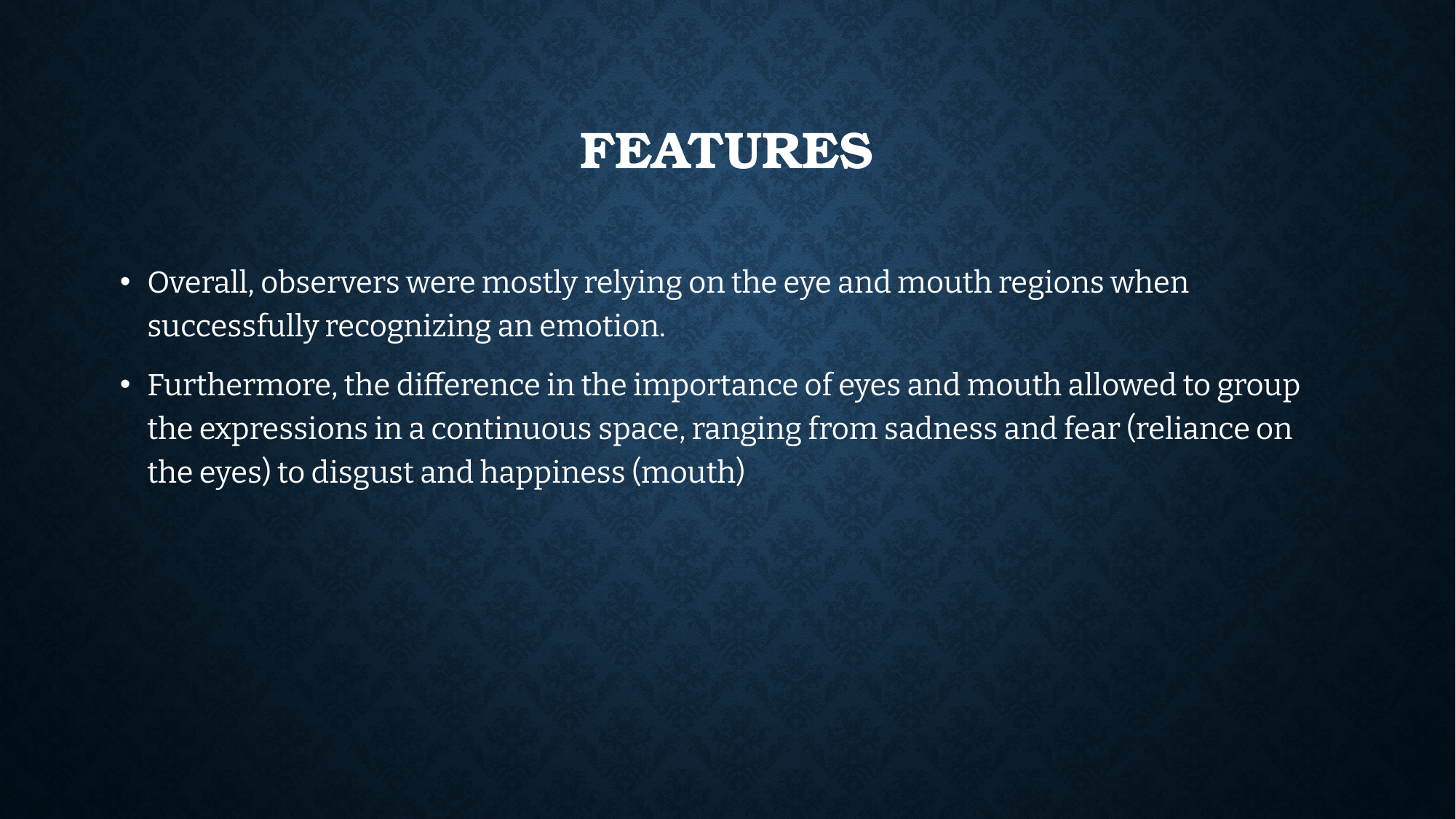

# features
Overall, observers were mostly relying on the eye and mouth regions when successfully recognizing an emotion.
Furthermore, the difference in the importance of eyes and mouth allowed to group the expressions in a continuous space, ranging from sadness and fear (reliance on the eyes) to disgust and happiness (mouth)